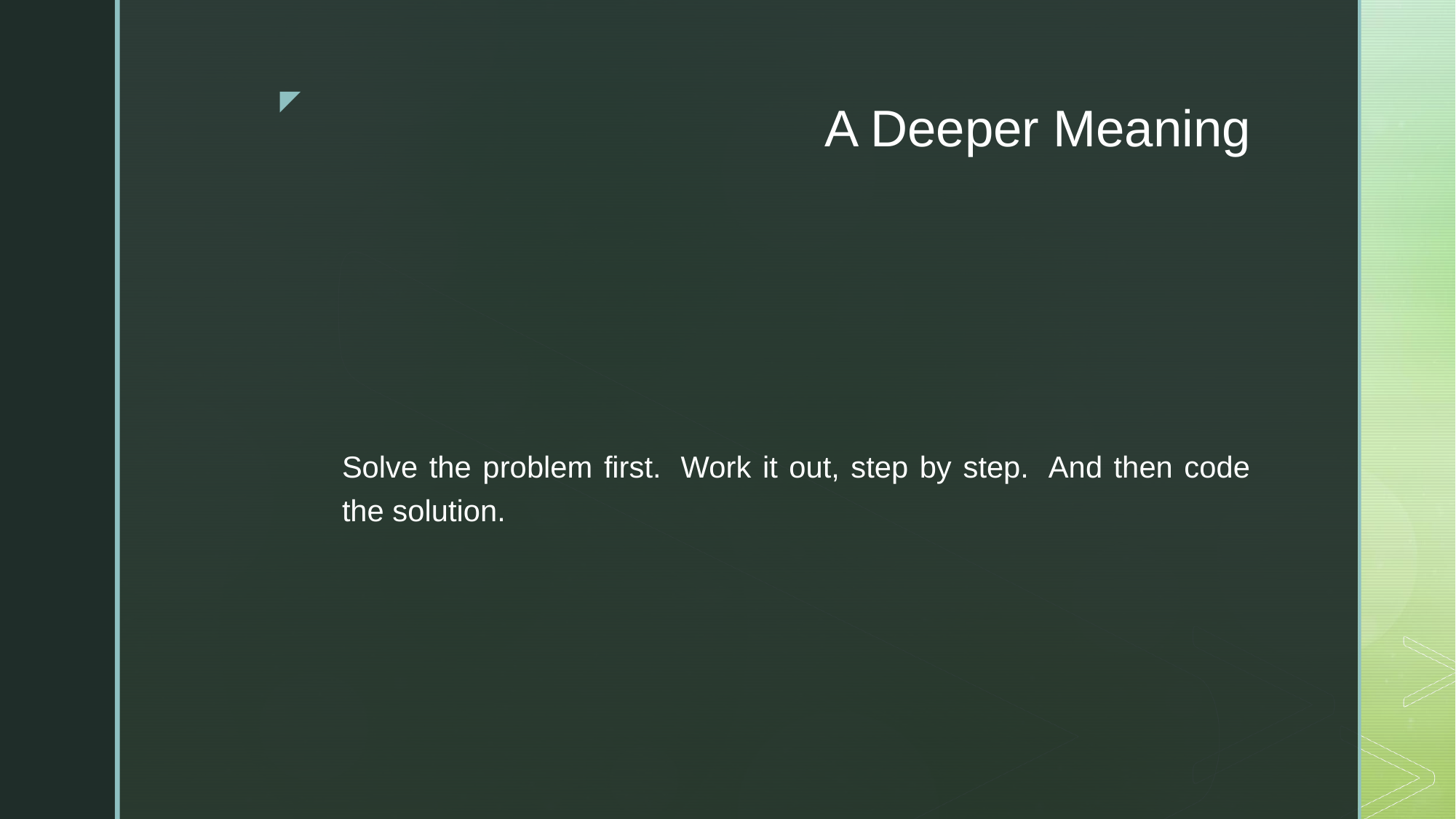

# A Deeper Meaning
Solve the problem first.  Work it out, step by step.  And then code the solution.